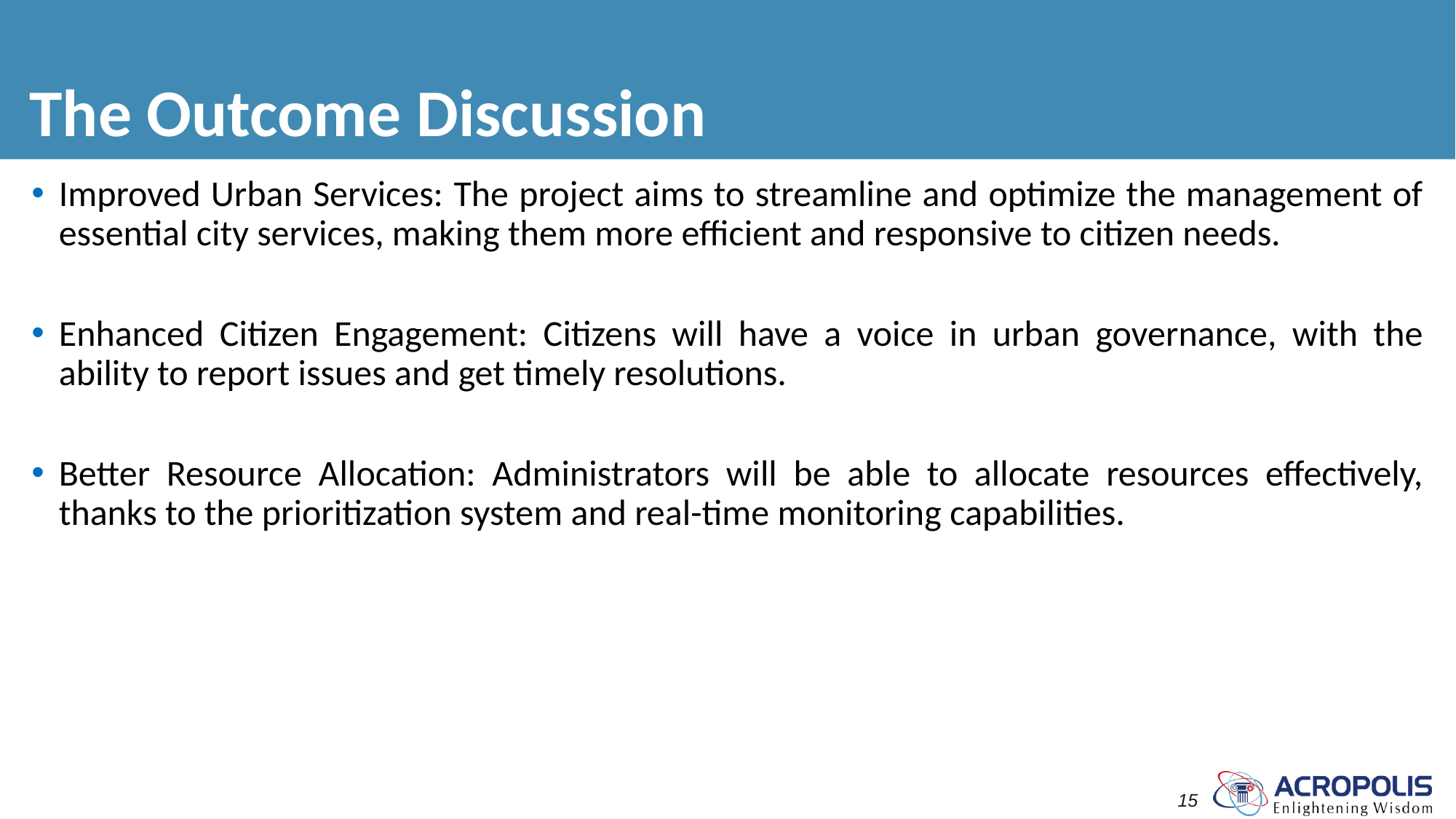

# The Outcome Discussion
Improved Urban Services: The project aims to streamline and optimize the management of essential city services, making them more efficient and responsive to citizen needs.

Enhanced Citizen Engagement: Citizens will have a voice in urban governance, with the ability to report issues and get timely resolutions.

Better Resource Allocation: Administrators will be able to allocate resources effectively, thanks to the prioritization system and real-time monitoring capabilities.
15